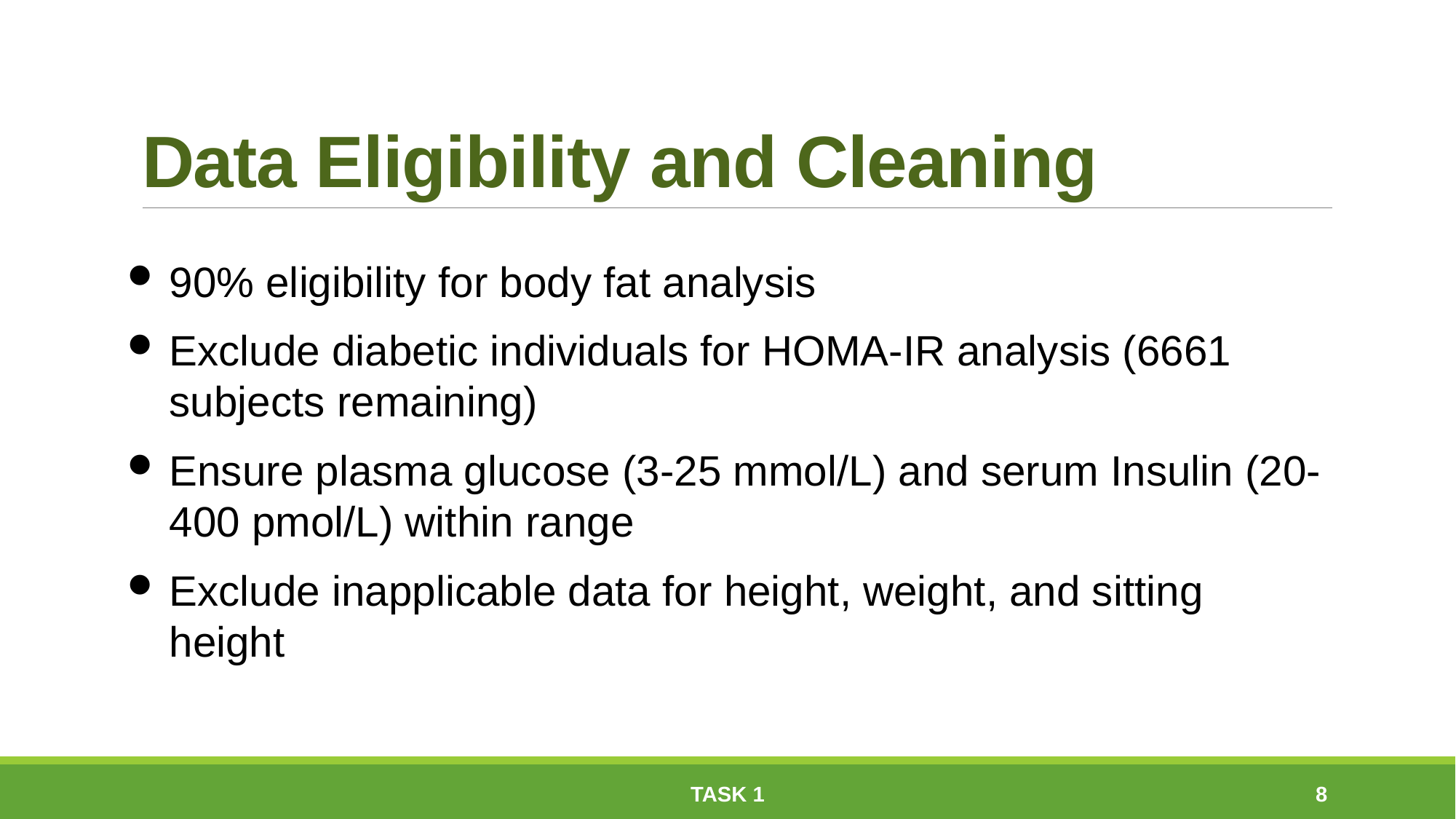

# Data Eligibility and Cleaning
90% eligibility for body fat analysis
Exclude diabetic individuals for HOMA-IR analysis (6661 subjects remaining)
Ensure plasma glucose (3-25 mmol/L) and serum Insulin (20-400 pmol/L) within range
Exclude inapplicable data for height, weight, and sitting height
task 1
8